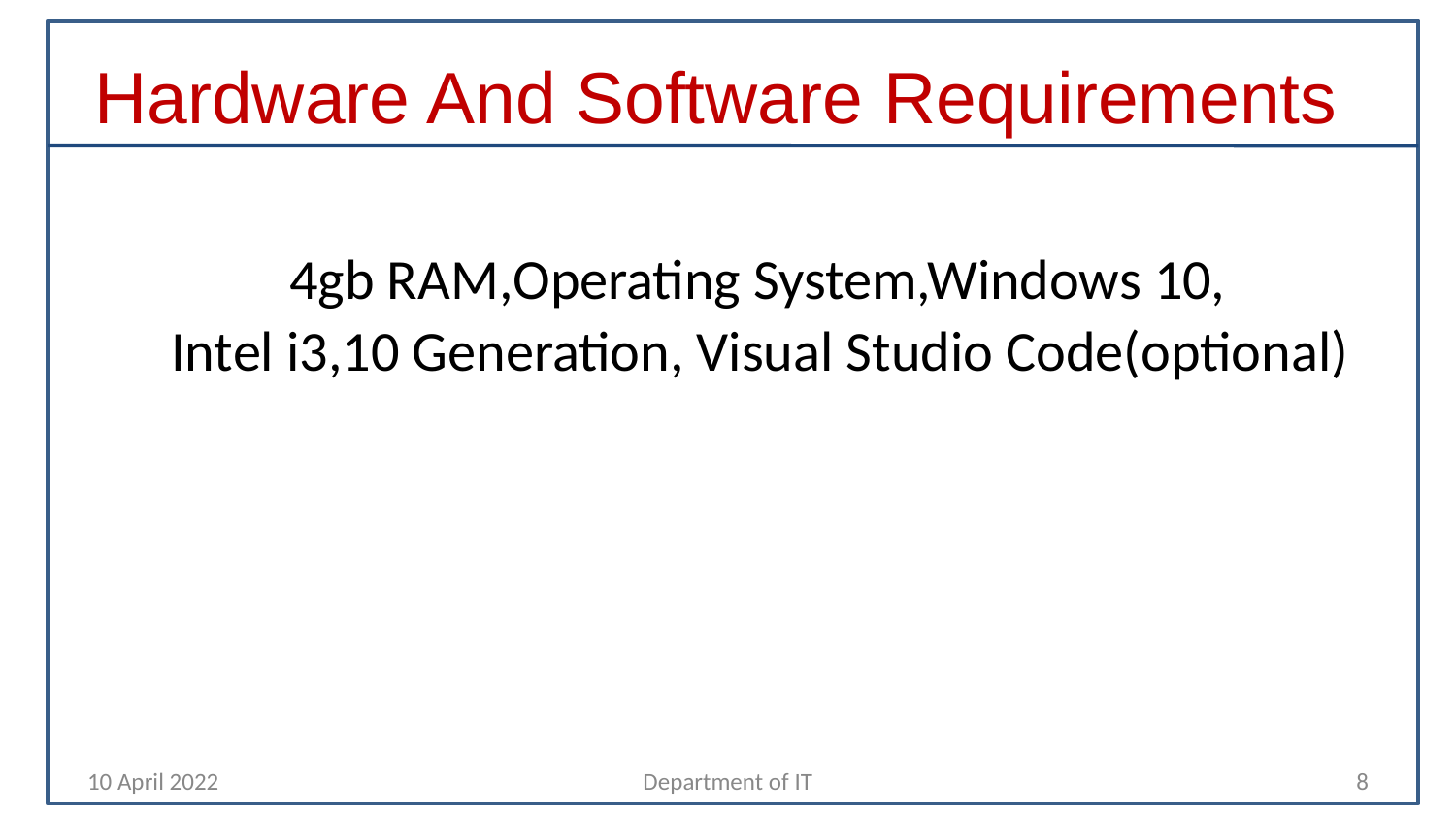

# Hardware And Software Requirements

   4gb RAM,Operating System,Windows 10,
    Intel i3,10 Generation, Visual Studio Code(optional)

10 April 2022
Department of IT
8